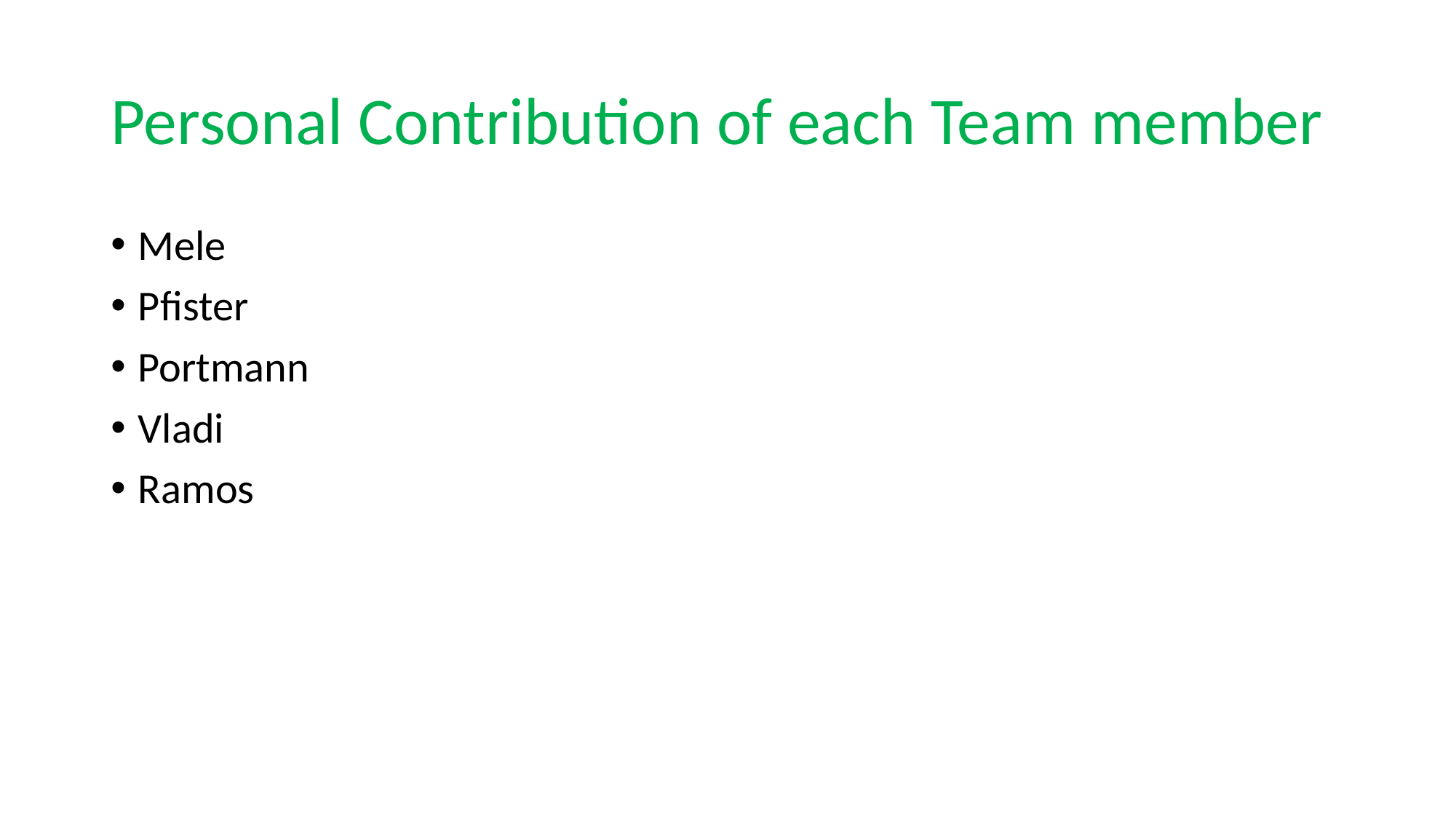

# Personal Contribution of each Team member
Mele
Pfister
Portmann
Vladi
Ramos